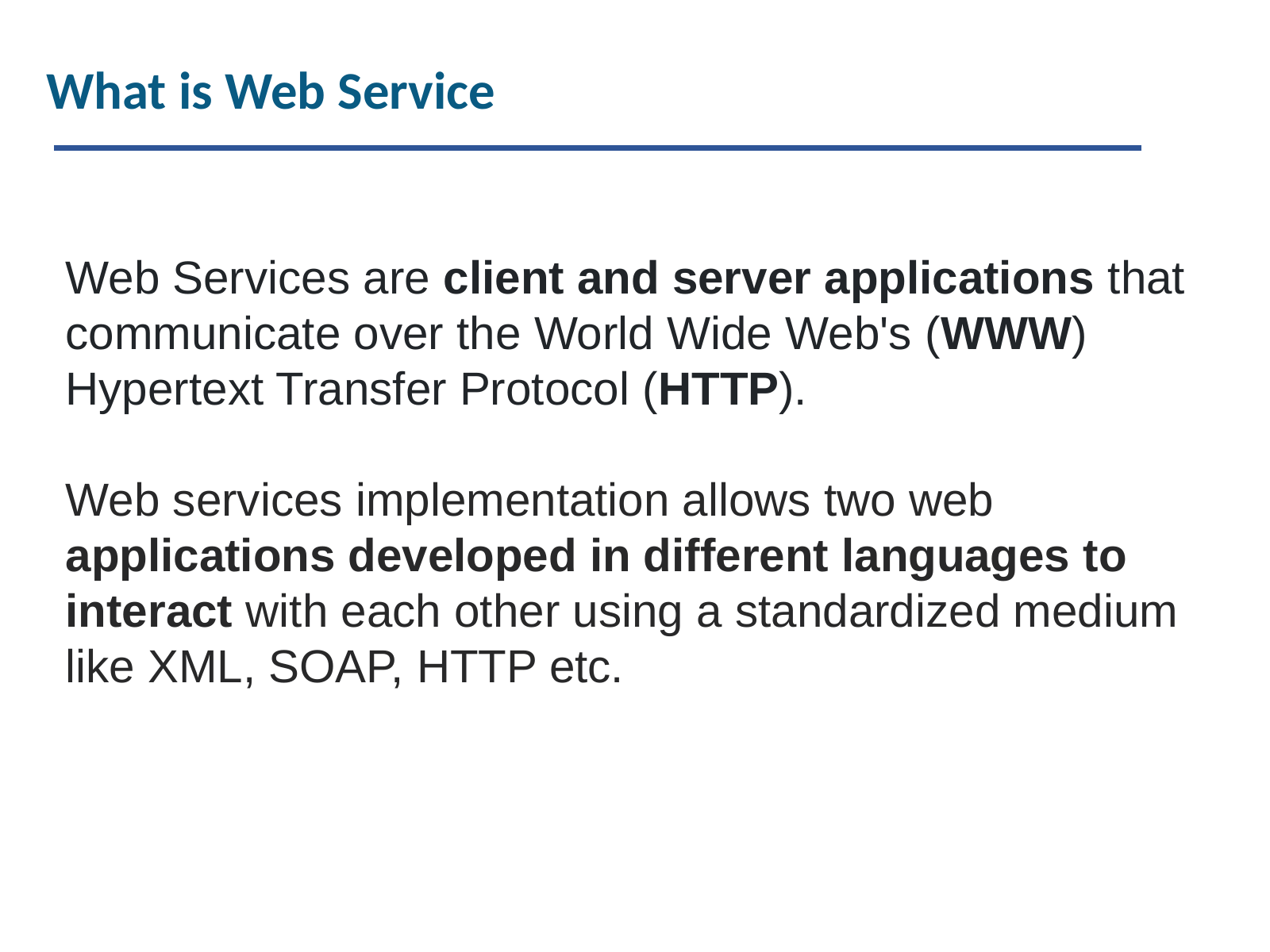

What is Web Service
Web Services are client and server applications that communicate over the World Wide Web's (WWW) Hypertext Transfer Protocol (HTTP).

Web services implementation allows two web applications developed in different languages to interact with each other using a standardized medium like XML, SOAP, HTTP etc.